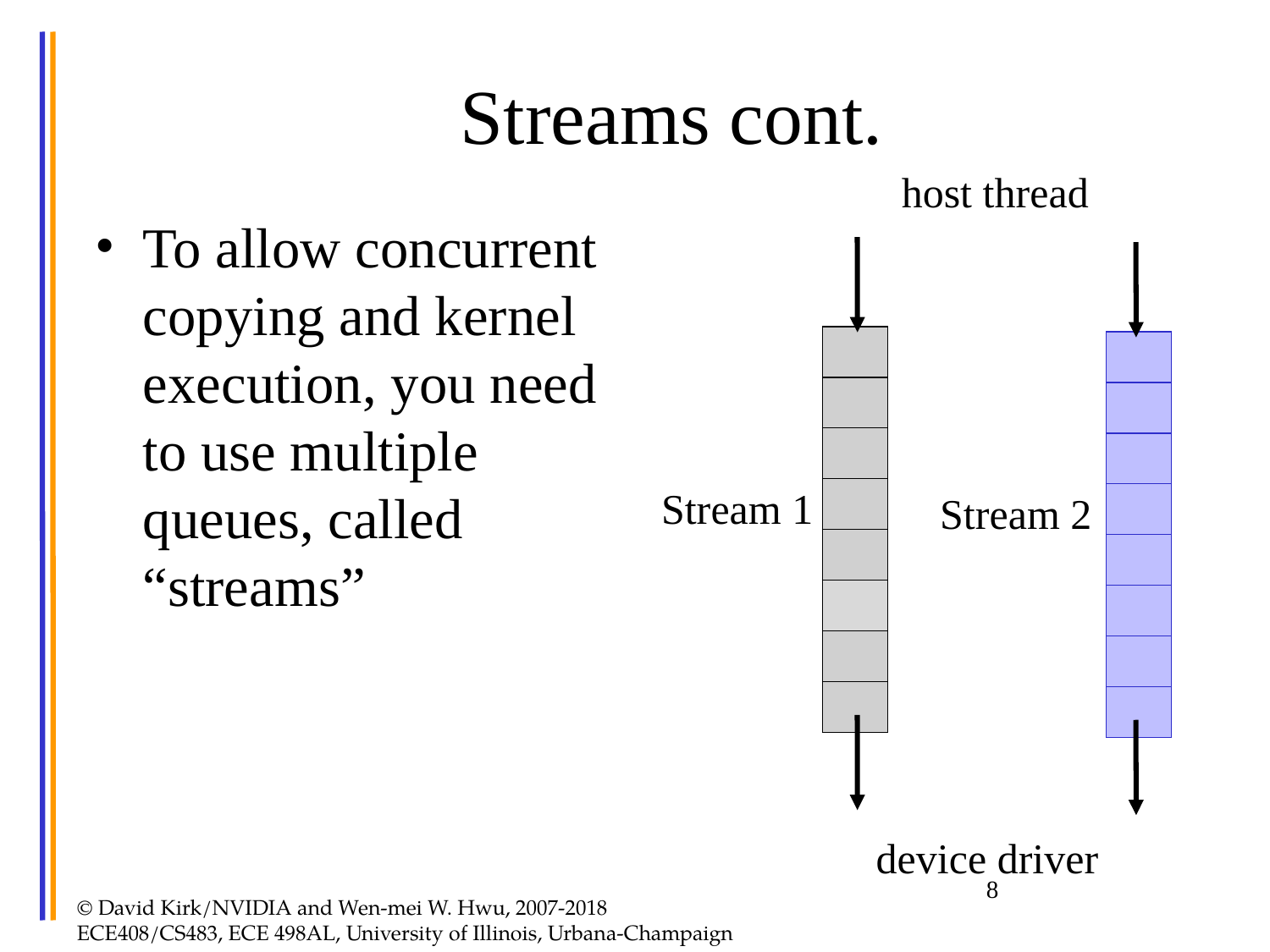

# Streams cont.
host thread
To allow concurrent copying and kernel execution, you need to use multiple queues, called “streams”

|  |
| --- |
|  |
|  |
|  |
|  |
|  |
|  |
|  |
|  |
| --- |
|  |
|  |
|  |
|  |
|  |
|  |
|  |
Stream 1
Stream 2

device driver
8